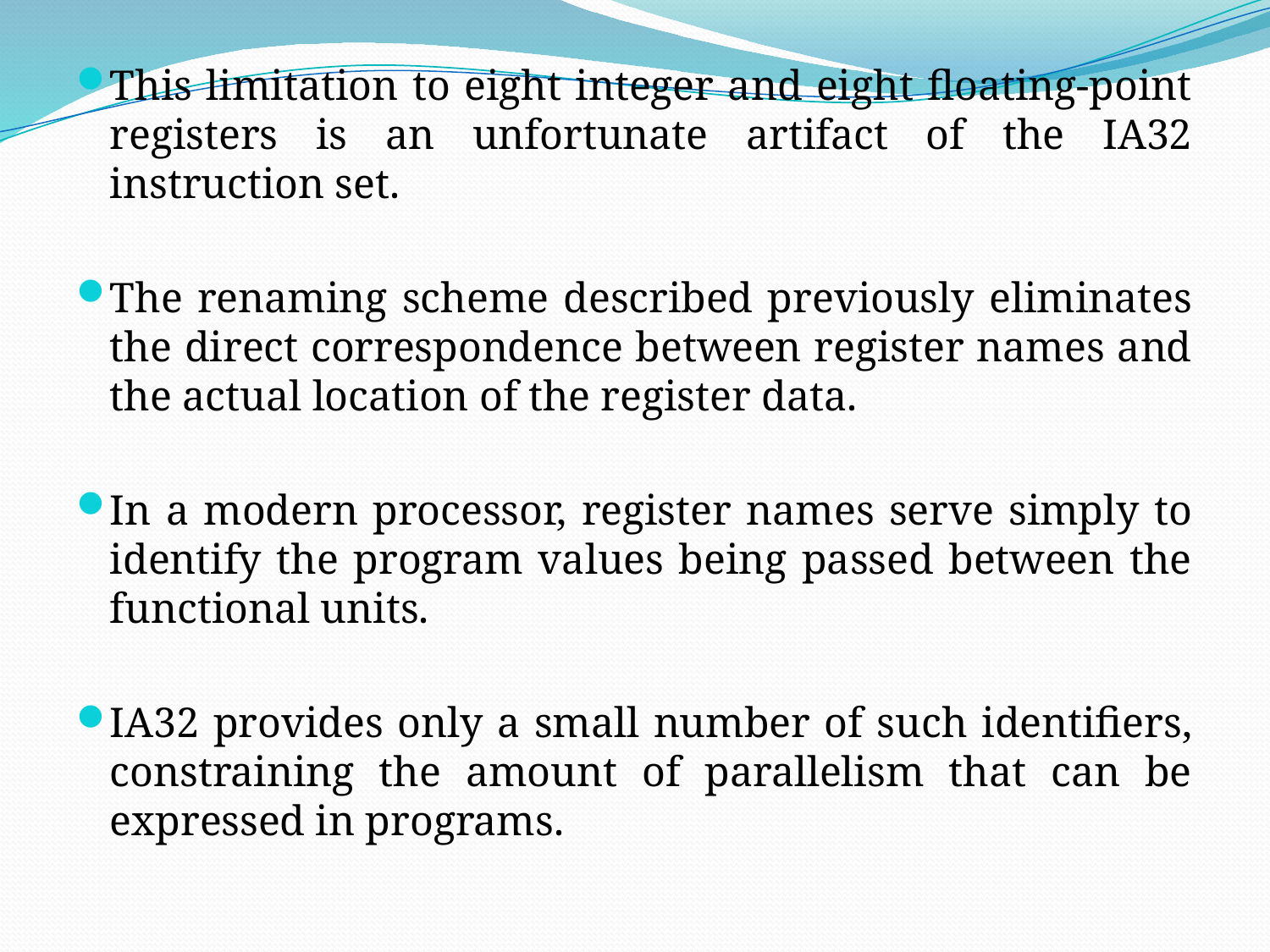

This limitation to eight integer and eight floating-point registers is an unfortunate artifact of the IA32 instruction set.

The renaming scheme described previously eliminates the direct correspondence between register names and the actual location of the register data.

In a modern processor, register names serve simply to identify the program values being passed between the functional units.

IA32 provides only a small number of such identifiers, constraining the amount of parallelism that can be expressed in programs.